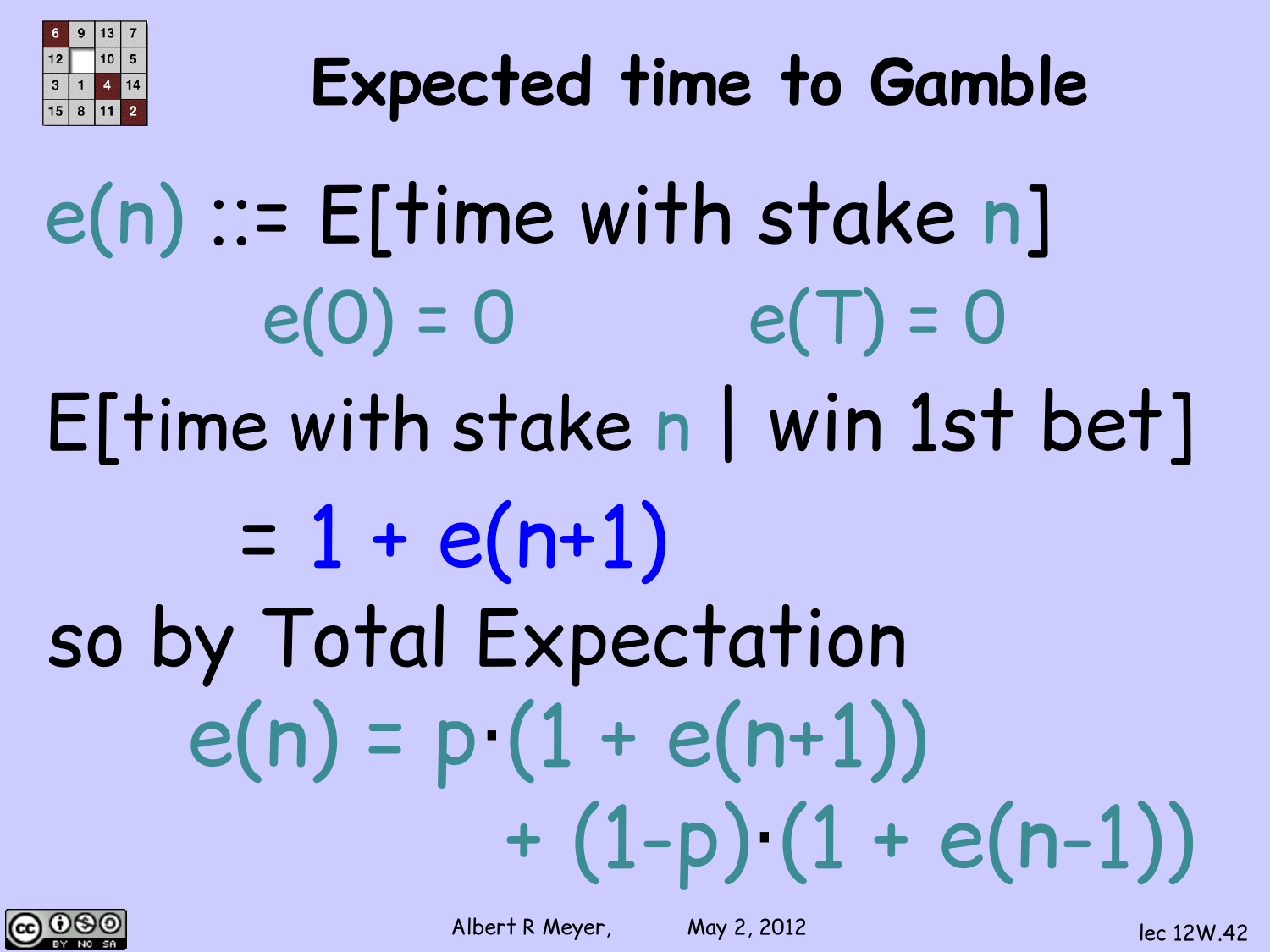

# Expected time to Gamble
e(n) ::= E[time with stake n]
e(0) = 0           e(T) = 0
E[time with stake n | win 1st bet]
         = 1 + e(n+1)
so by Total Expectation
      e(n) = p⋅(1 + e(n+1))
                  + (1-p)⋅(1 + e(n-1))
lec 12W.42